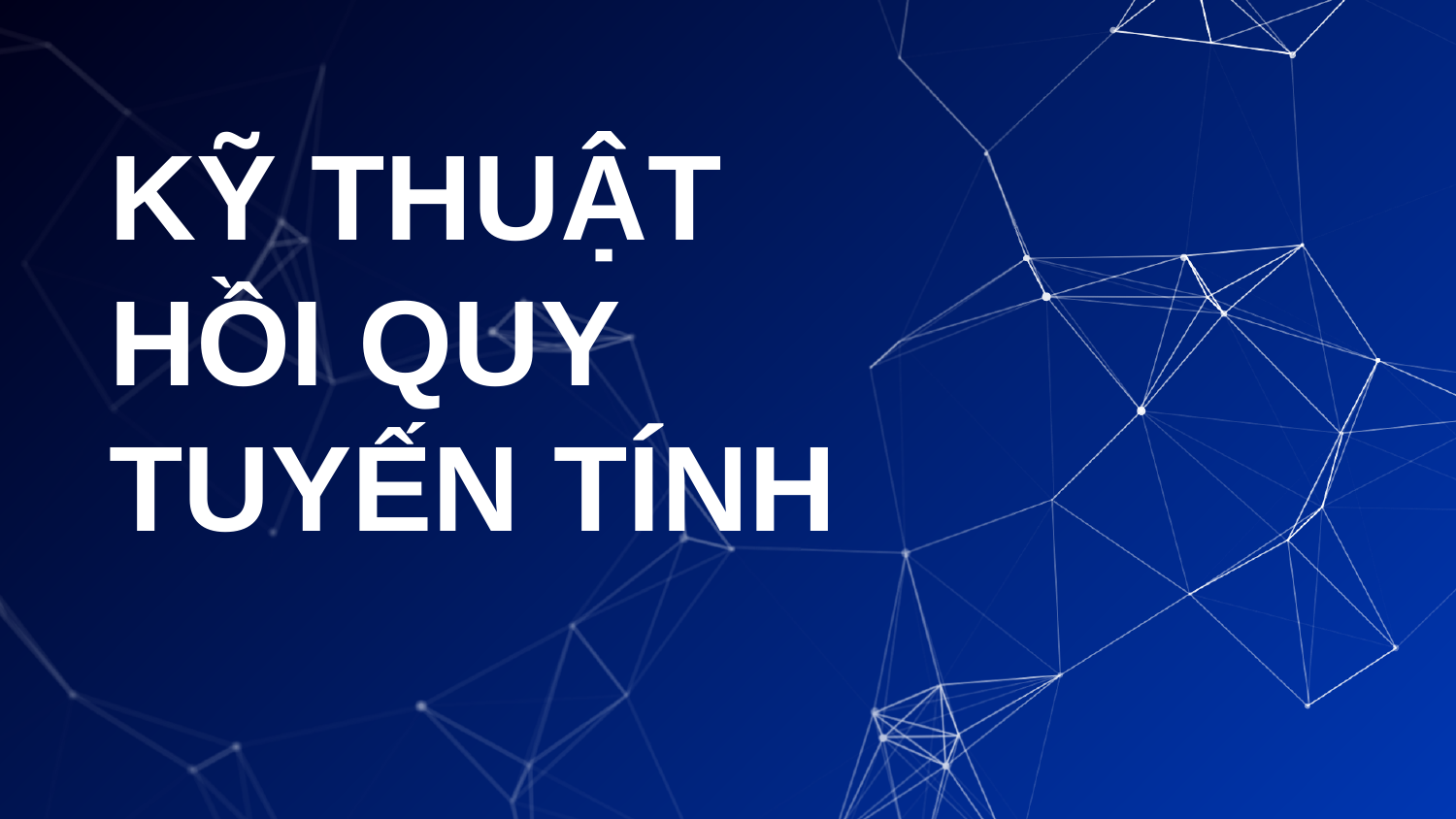

# KỸ THUẬT HỒI QUY TUYẾN TÍNH